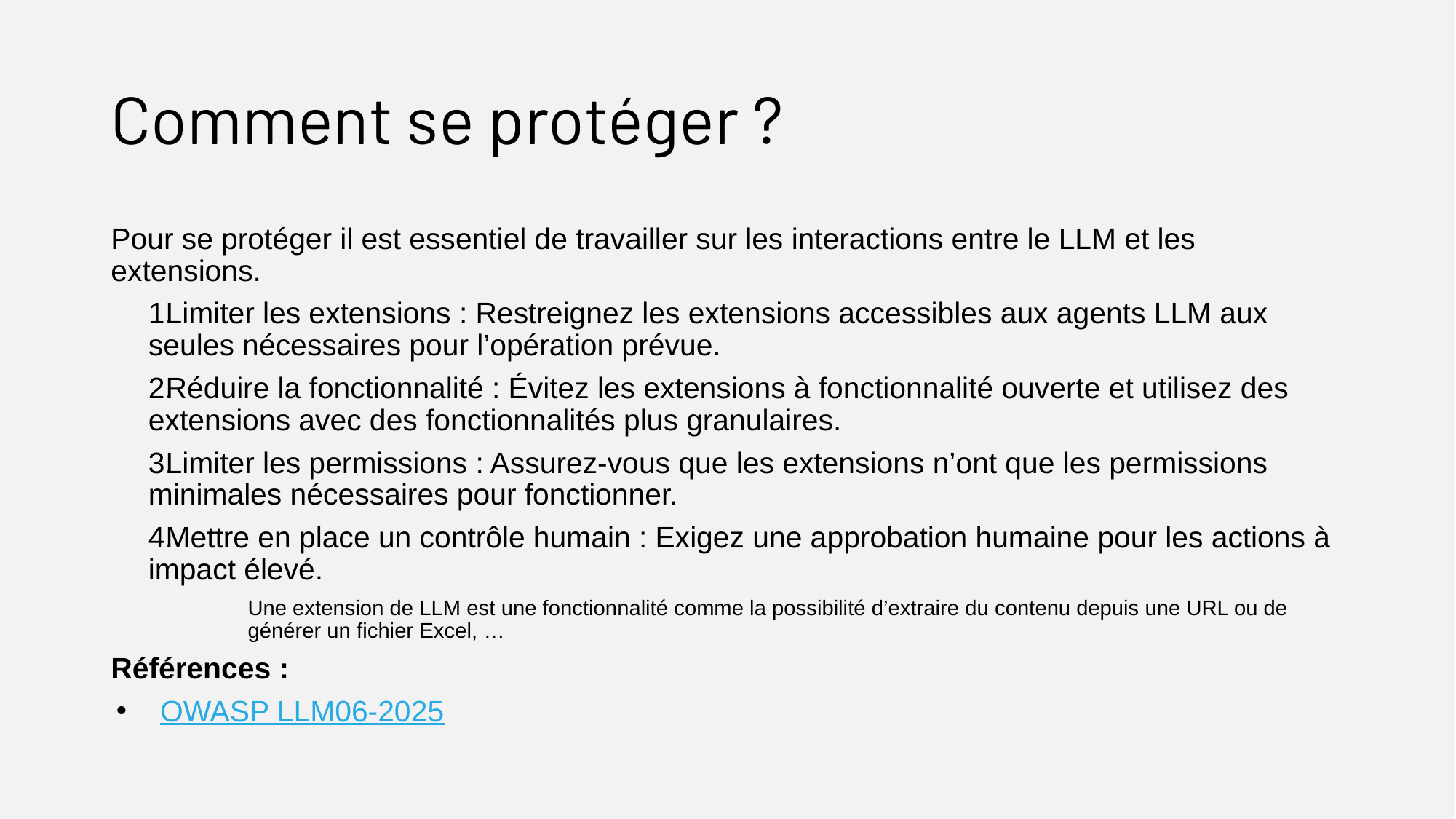

# Comment se protéger ?
Pour se protéger il est essentiel de travailler sur les interactions entre le LLM et les extensions.
Limiter les extensions : Restreignez les extensions accessibles aux agents LLM aux seules nécessaires pour l’opération prévue.
Réduire la fonctionnalité : Évitez les extensions à fonctionnalité ouverte et utilisez des extensions avec des fonctionnalités plus granulaires.
Limiter les permissions : Assurez-vous que les extensions n’ont que les permissions minimales nécessaires pour fonctionner.
Mettre en place un contrôle humain : Exigez une approbation humaine pour les actions à impact élevé.
Une extension de LLM est une fonctionnalité comme la possibilité d’extraire du contenu depuis une URL ou de générer un fichier Excel, …
Références :
OWASP LLM06-2025